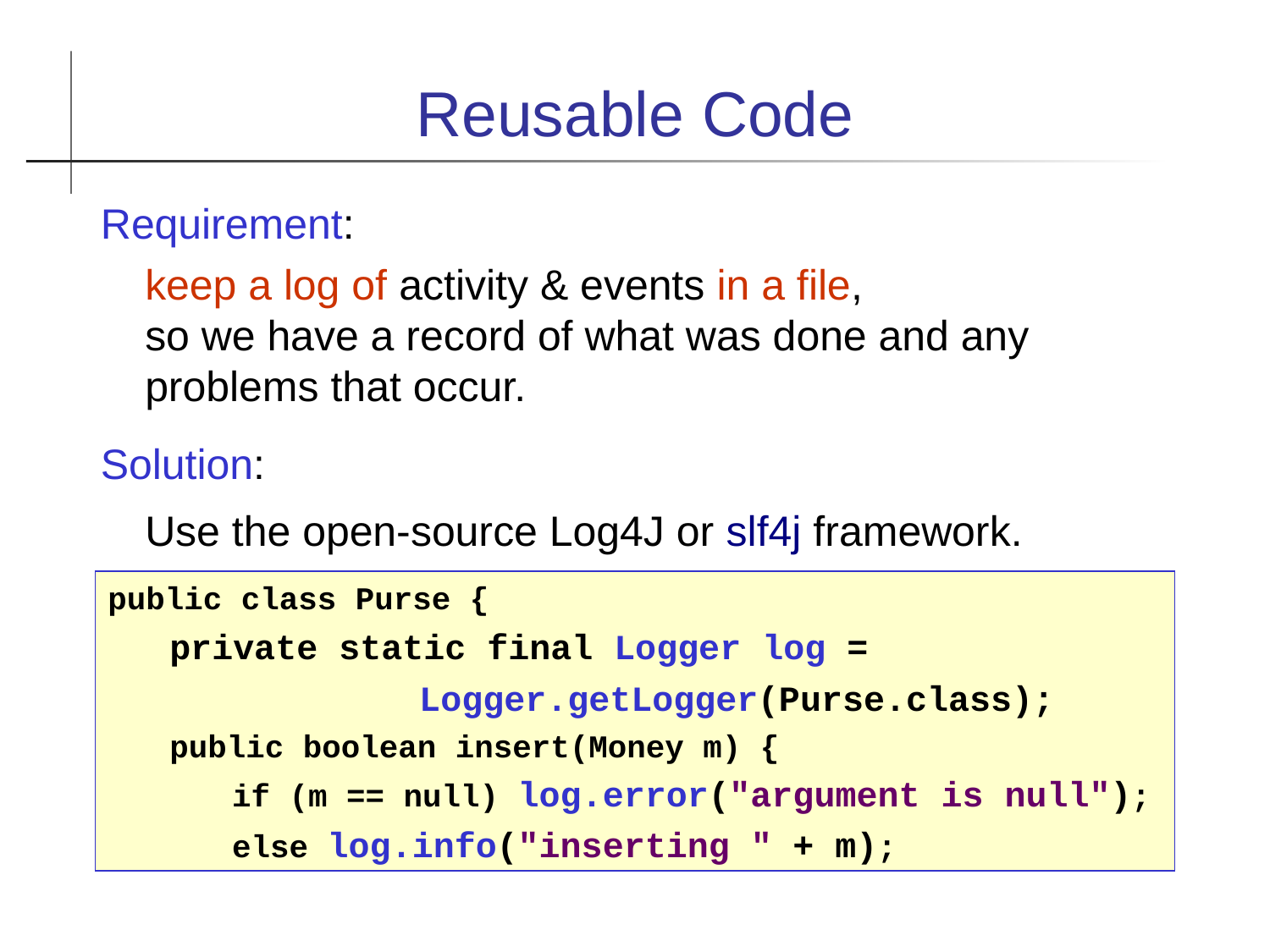

Reusable Code
Requirement:
	keep a log of activity & events in a file,
so we have a record of what was done and any problems that occur.
Solution:
	Use the open-source Log4J or slf4j framework.
public class Purse {
	private static final Logger log =
				 	Logger.getLogger(Purse.class);
	public boolean insert(Money m) {
		if (m == null) log.error("argument is null");
		else log.info("inserting " + m);